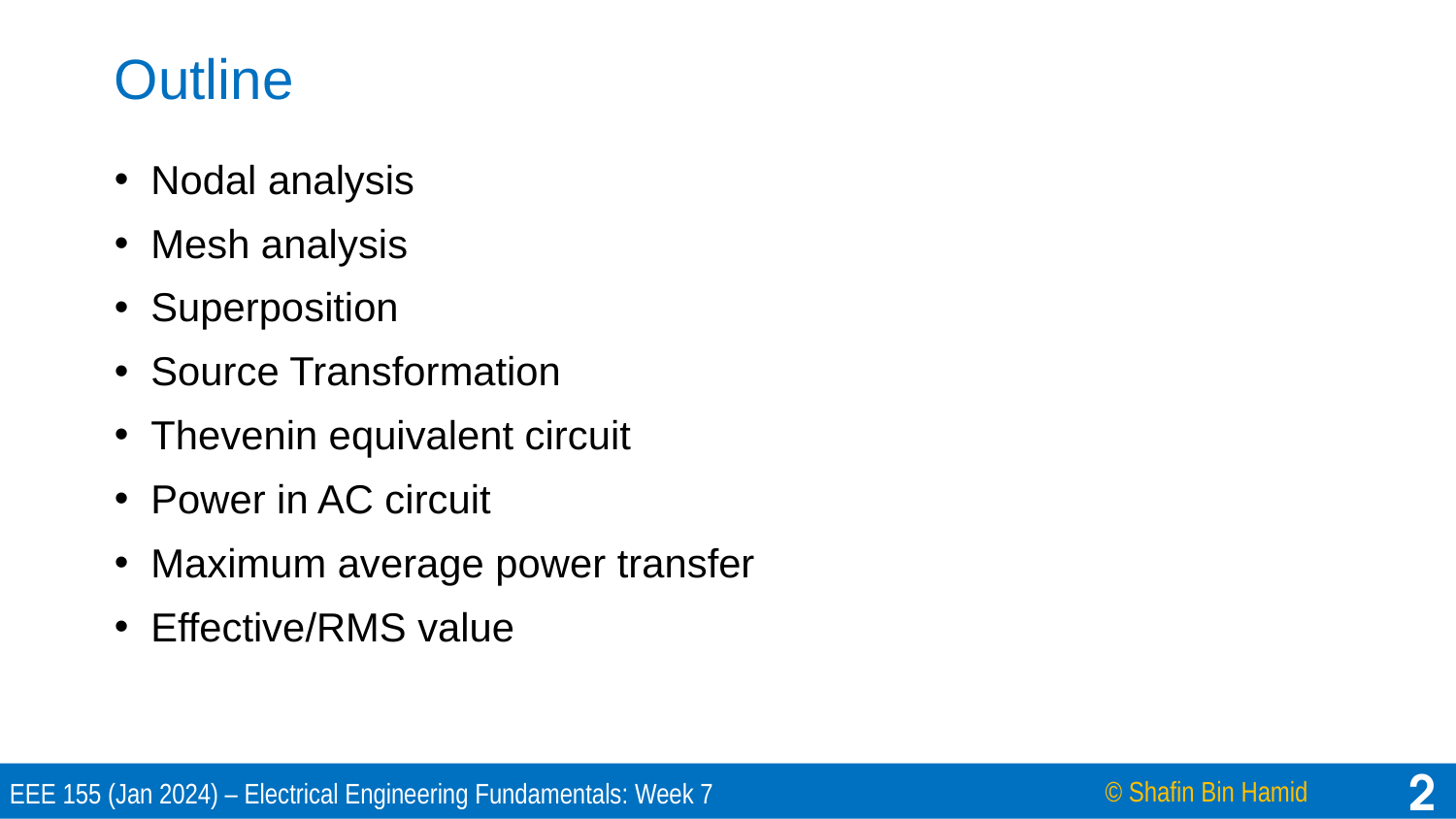

# Outline
Nodal analysis
Mesh analysis
Superposition
Source Transformation
Thevenin equivalent circuit
Power in AC circuit
Maximum average power transfer
Effective/RMS value

2